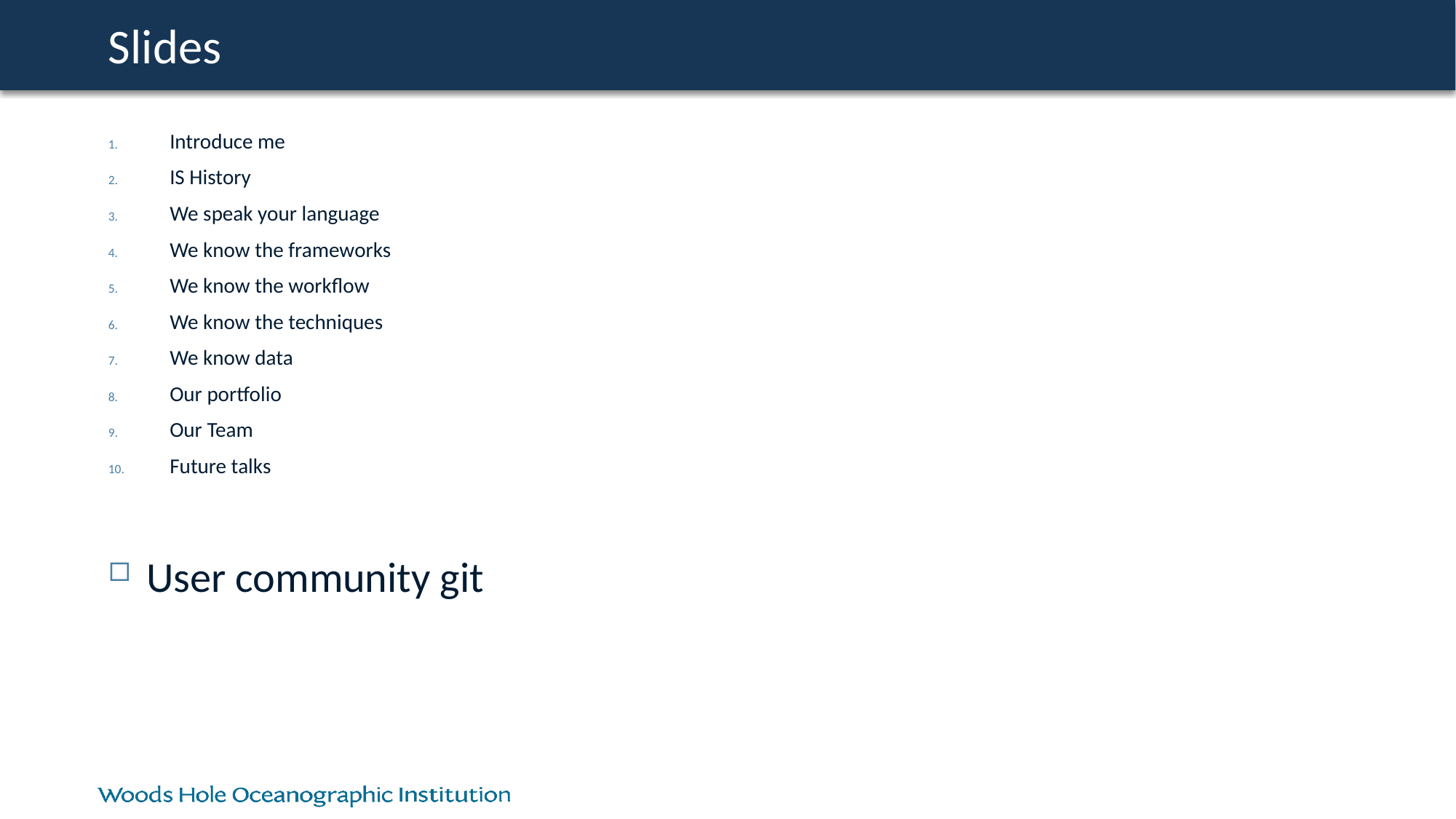

# Slides
Introduce me
IS History
We speak your language
We know the frameworks
We know the workflow
We know the techniques
We know data
Our portfolio
Our Team
Future talks

User community git